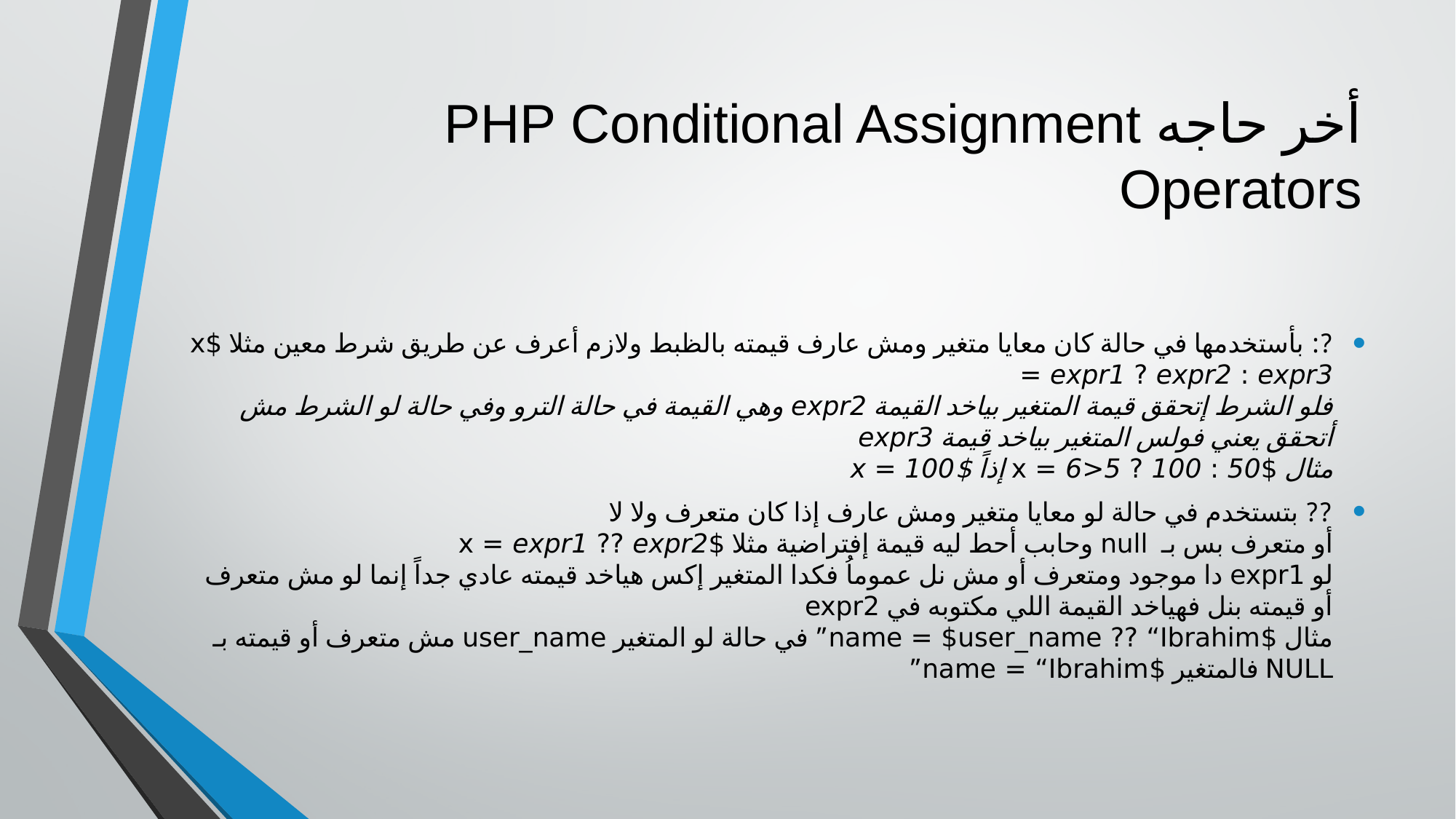

# أخر حاجه PHP Conditional Assignment Operators
?: بأستخدمها في حالة كان معايا متغير ومش عارف قيمته بالظبط ولازم أعرف عن طريق شرط معين مثلا $x = expr1 ? expr2 : expr3
فلو الشرط إتحقق قيمة المتغير بياخد القيمة expr2 وهي القيمة في حالة الترو وفي حالة لو الشرط مش أتحقق يعني فولس المتغير بياخد قيمة expr3
مثال $x = 6>5 ? 100 : 50 إذاً $x = 100
?? بتستخدم في حالة لو معايا متغير ومش عارف إذا كان متعرف ولا لا
أو متعرف بس بـ  null وحابب أحط ليه قيمة إفتراضية مثلا $x = expr1 ?? expr2
لو expr1 دا موجود ومتعرف أو مش نل عموماُ فكدا المتغير إكس هياخد قيمته عادي جداً إنما لو مش متعرف أو قيمته بنل فهياخد القيمة اللي مكتوبه في expr2
مثال $name = $user_name ?? “Ibrahim” في حالة لو المتغير user_name مش متعرف أو قيمته بـ NULL فالمتغير $name = “Ibrahim”